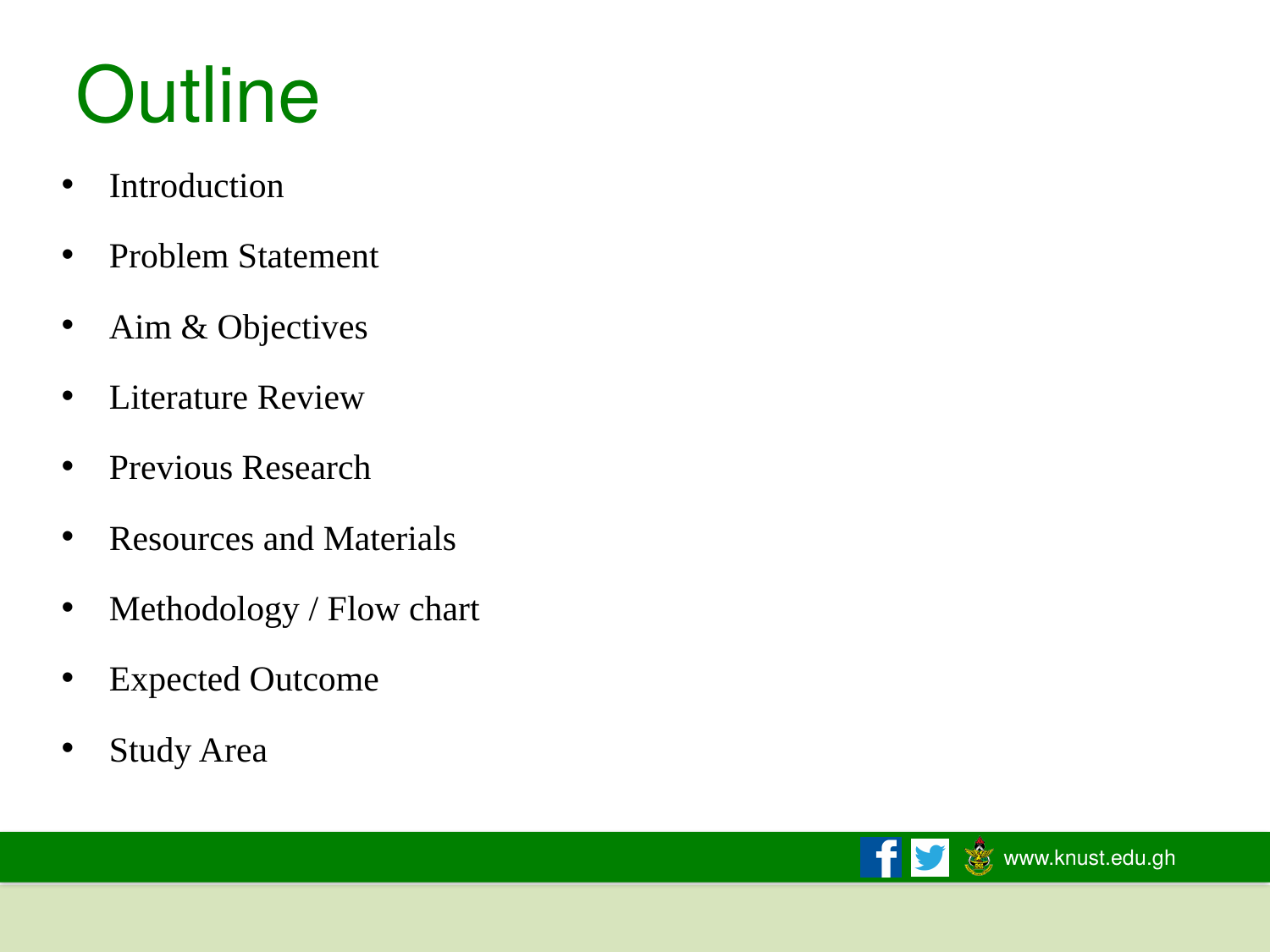

# Outline
Introduction
Problem Statement
Aim & Objectives
Literature Review
Previous Research
Resources and Materials
Methodology / Flow chart
Expected Outcome
Study Area